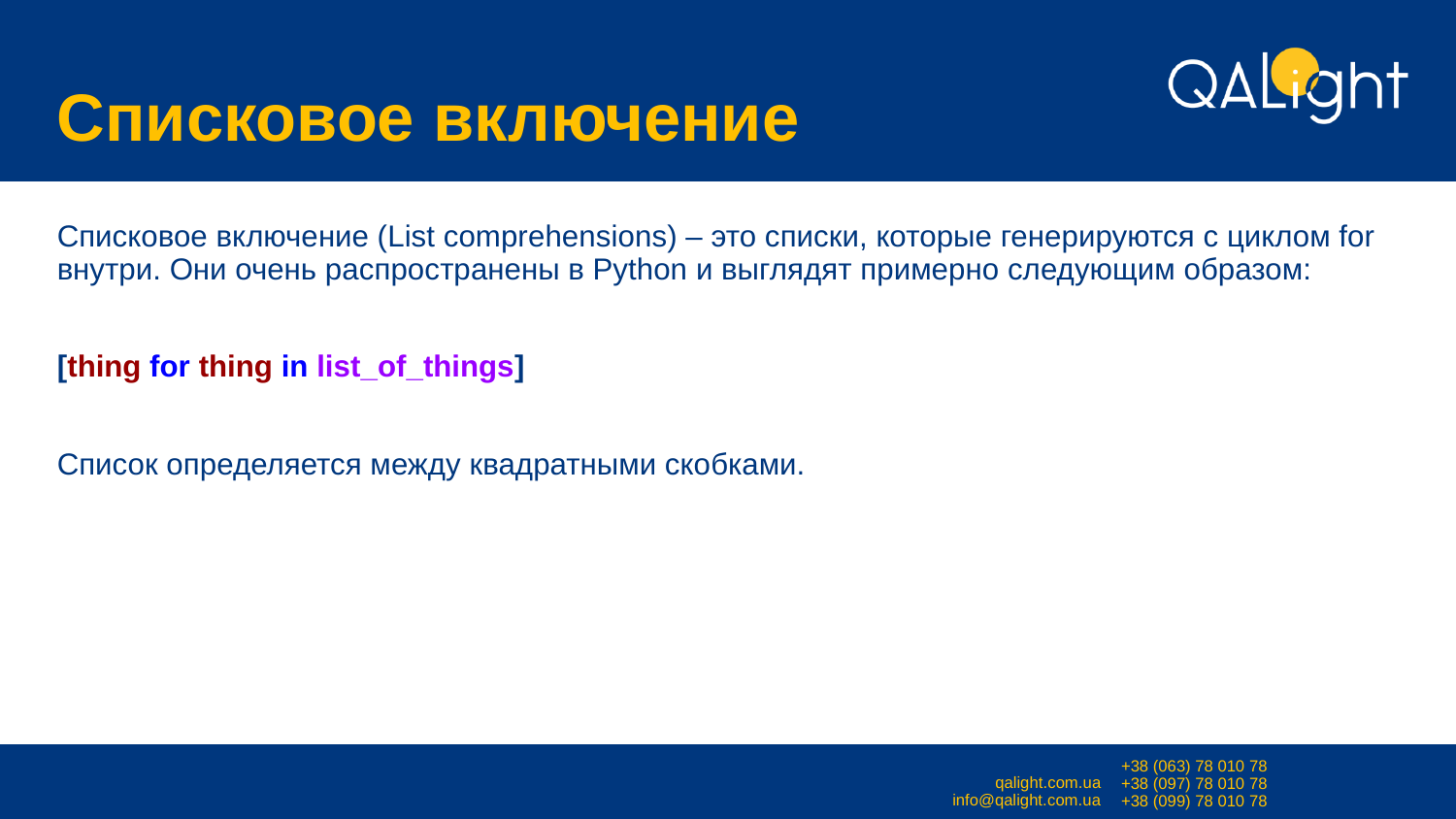

# Списковое включение
Списковое включение (List comprehensions) – это списки, которые генерируются с циклом for внутри. Они очень распространены в Python и выглядят примерно следующим образом:

[thing for thing in list_of_things]

Список определяется между квадратными скобками.